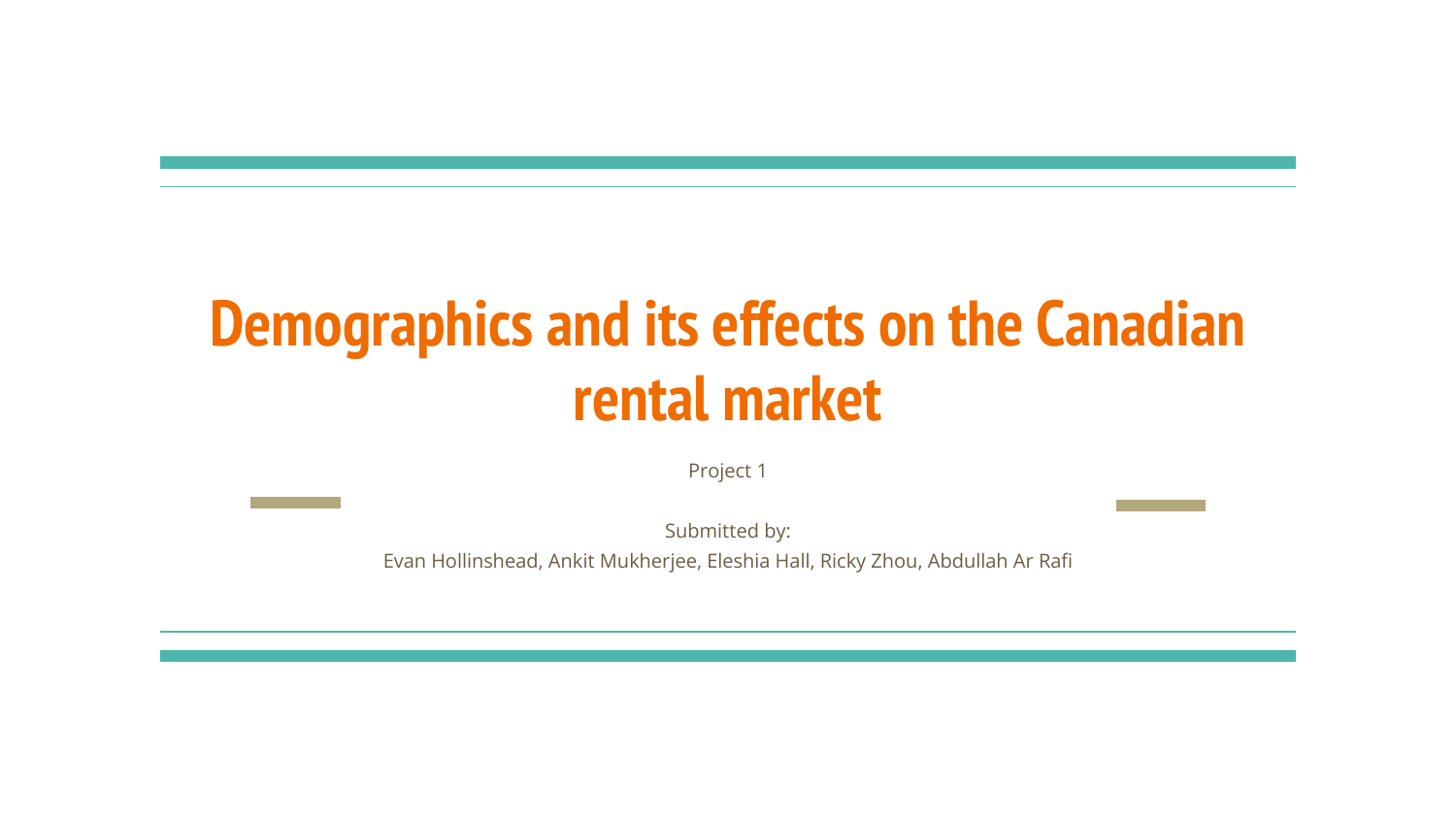

# Demographics and its effects on the Canadian rental market
Project 1

Submitted by:
Evan Hollinshead, Ankit Mukherjee, Eleshia Hall, Ricky Zhou, Abdullah Ar Rafi